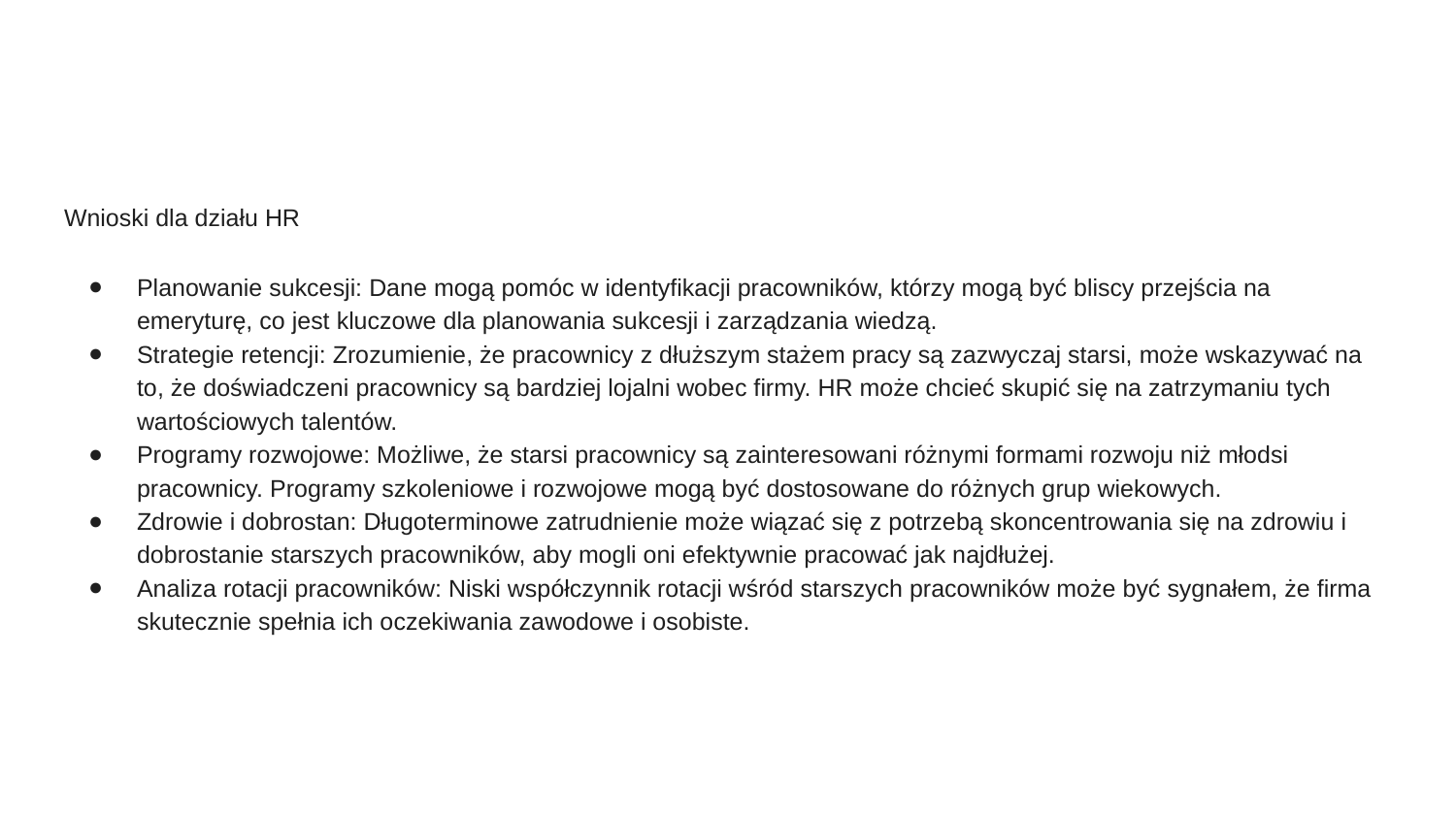

Wnioski dla działu HR
Planowanie sukcesji: Dane mogą pomóc w identyfikacji pracowników, którzy mogą być bliscy przejścia na emeryturę, co jest kluczowe dla planowania sukcesji i zarządzania wiedzą.
Strategie retencji: Zrozumienie, że pracownicy z dłuższym stażem pracy są zazwyczaj starsi, może wskazywać na to, że doświadczeni pracownicy są bardziej lojalni wobec firmy. HR może chcieć skupić się na zatrzymaniu tych wartościowych talentów.
Programy rozwojowe: Możliwe, że starsi pracownicy są zainteresowani różnymi formami rozwoju niż młodsi pracownicy. Programy szkoleniowe i rozwojowe mogą być dostosowane do różnych grup wiekowych.
Zdrowie i dobrostan: Długoterminowe zatrudnienie może wiązać się z potrzebą skoncentrowania się na zdrowiu i dobrostanie starszych pracowników, aby mogli oni efektywnie pracować jak najdłużej.
Analiza rotacji pracowników: Niski współczynnik rotacji wśród starszych pracowników może być sygnałem, że firma skutecznie spełnia ich oczekiwania zawodowe i osobiste.